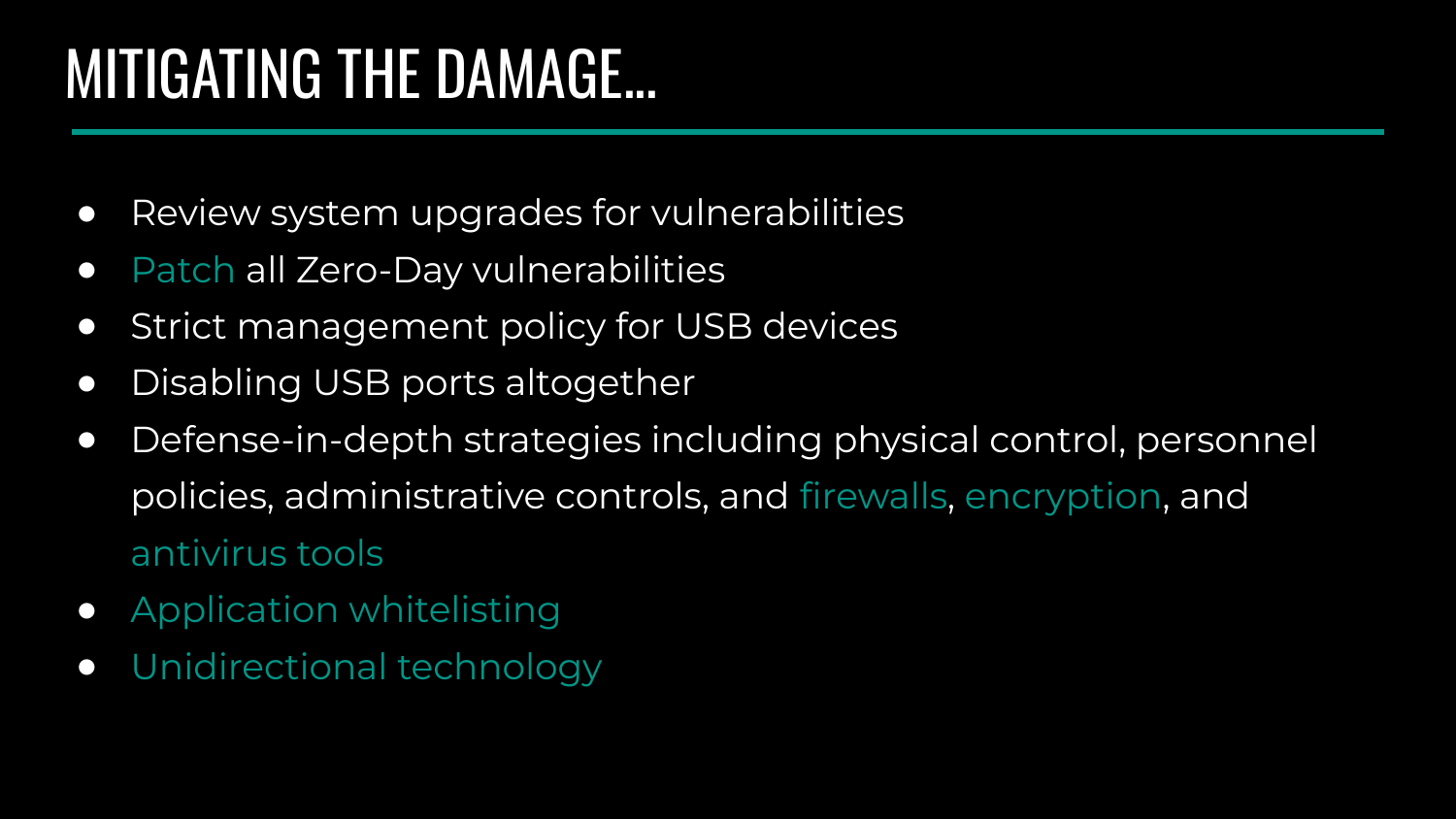

MITIGATING THE DAMAGE...
Review system upgrades for vulnerabilities
Patch all Zero-Day vulnerabilities
Strict management policy for USB devices
Disabling USB ports altogether
Defense-in-depth strategies including physical control, personnel policies, administrative controls, and firewalls, encryption, and antivirus tools
Application whitelisting
Unidirectional technology